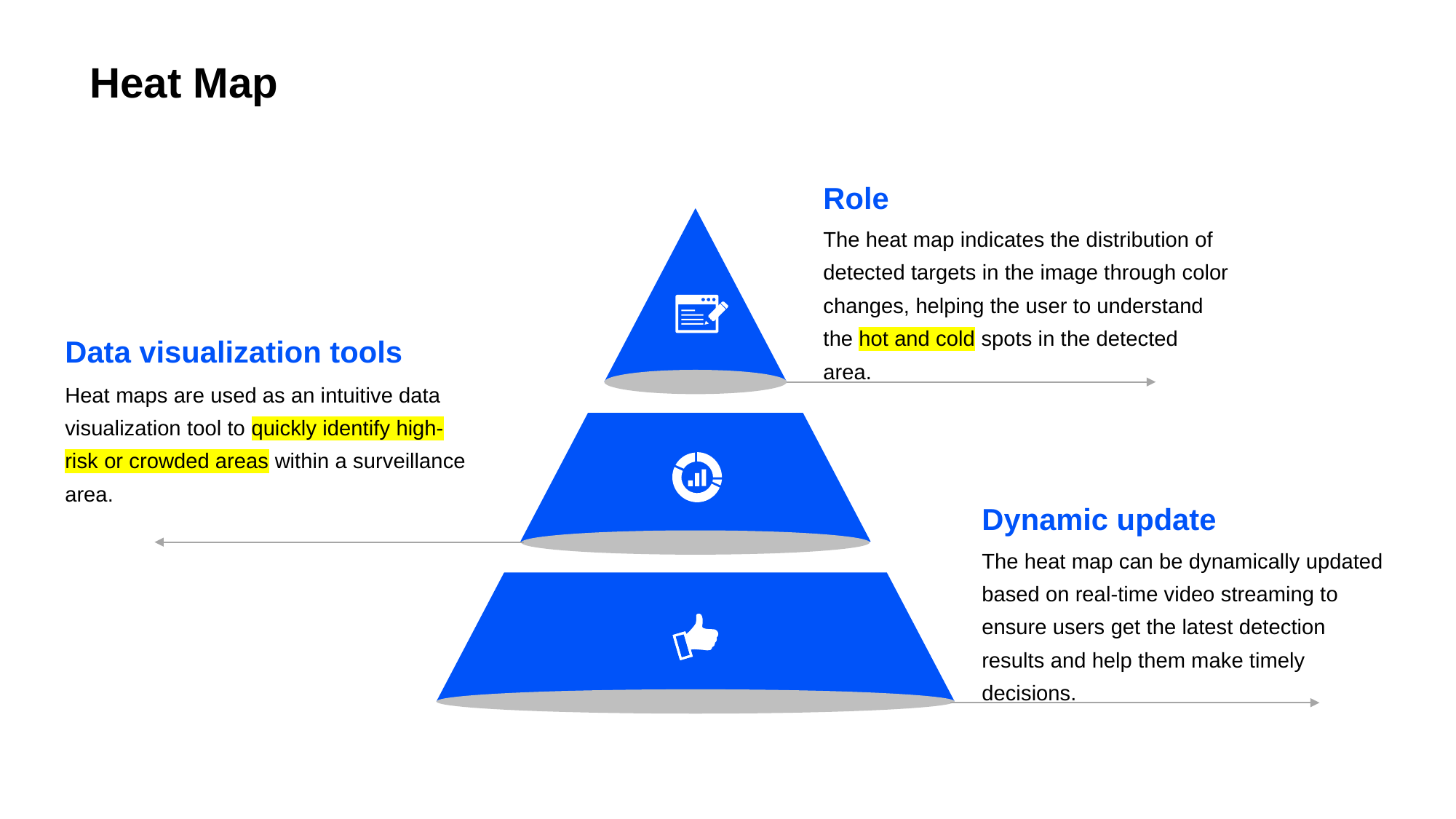

Heat Map
Role
The heat map indicates the distribution of detected targets in the image through color changes, helping the user to understand the hot and cold spots in the detected area.
Data visualization tools
Heat maps are used as an intuitive data visualization tool to quickly identify high-risk or crowded areas within a surveillance area.
Dynamic update
The heat map can be dynamically updated based on real-time video streaming to ensure users get the latest detection results and help them make timely decisions.